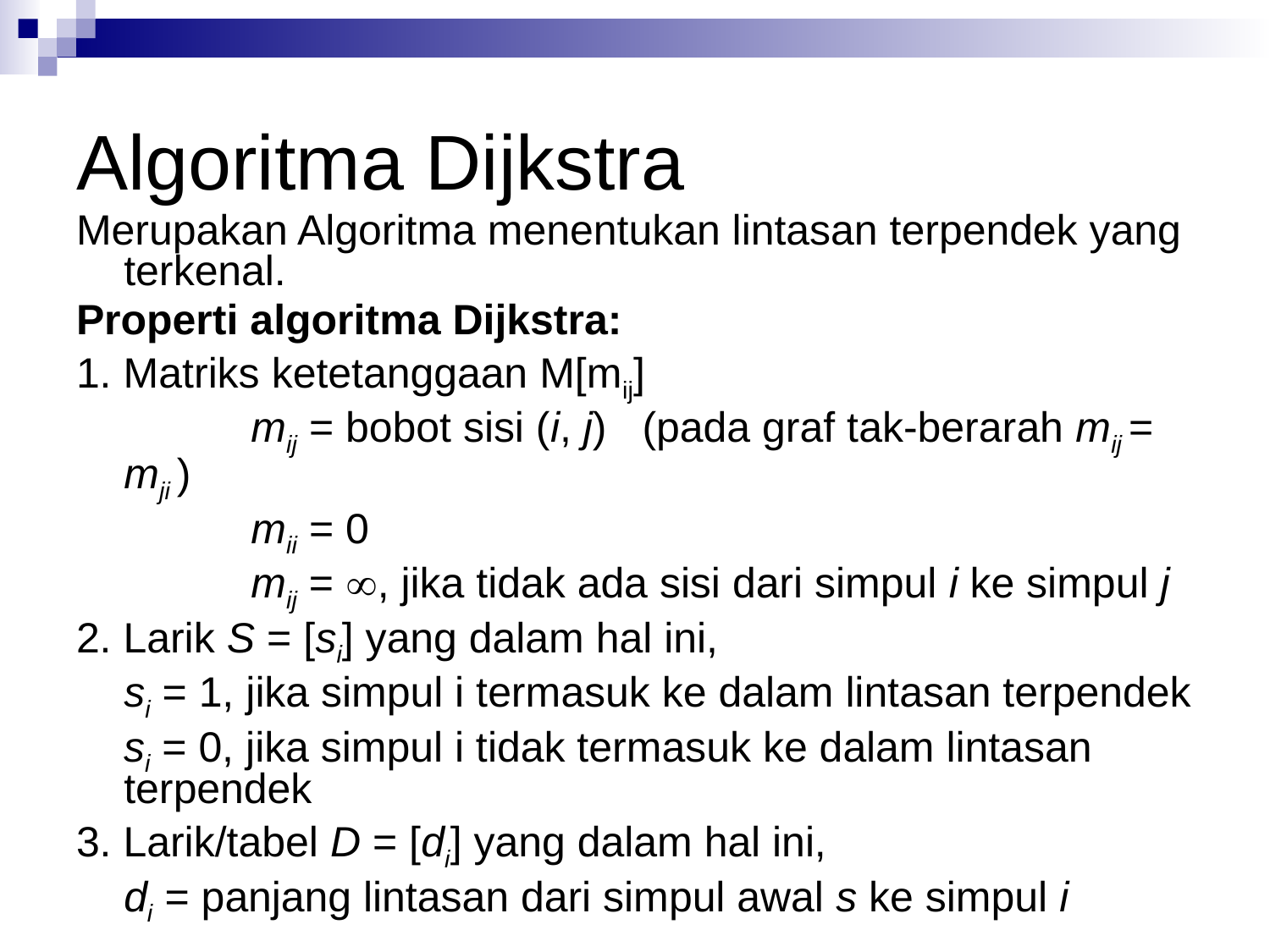

# Algoritma Dijkstra
Merupakan Algoritma menentukan lintasan terpendek yang terkenal.
Properti algoritma Dijkstra:
1. Matriks ketetanggaan M[mij]
		mij = bobot sisi (i, j)   (pada graf tak-berarah mij = mji )
		mii = 0
		mij = ∞, jika tidak ada sisi dari simpul i ke simpul j
2. Larik S = [si] yang dalam hal ini,
	si = 1, jika simpul i termasuk ke dalam lintasan terpendek
    si = 0, jika simpul i tidak termasuk ke dalam lintasan terpendek
3. Larik/tabel D = [di] yang dalam hal ini,
	di = panjang lintasan dari simpul awal s ke simpul i